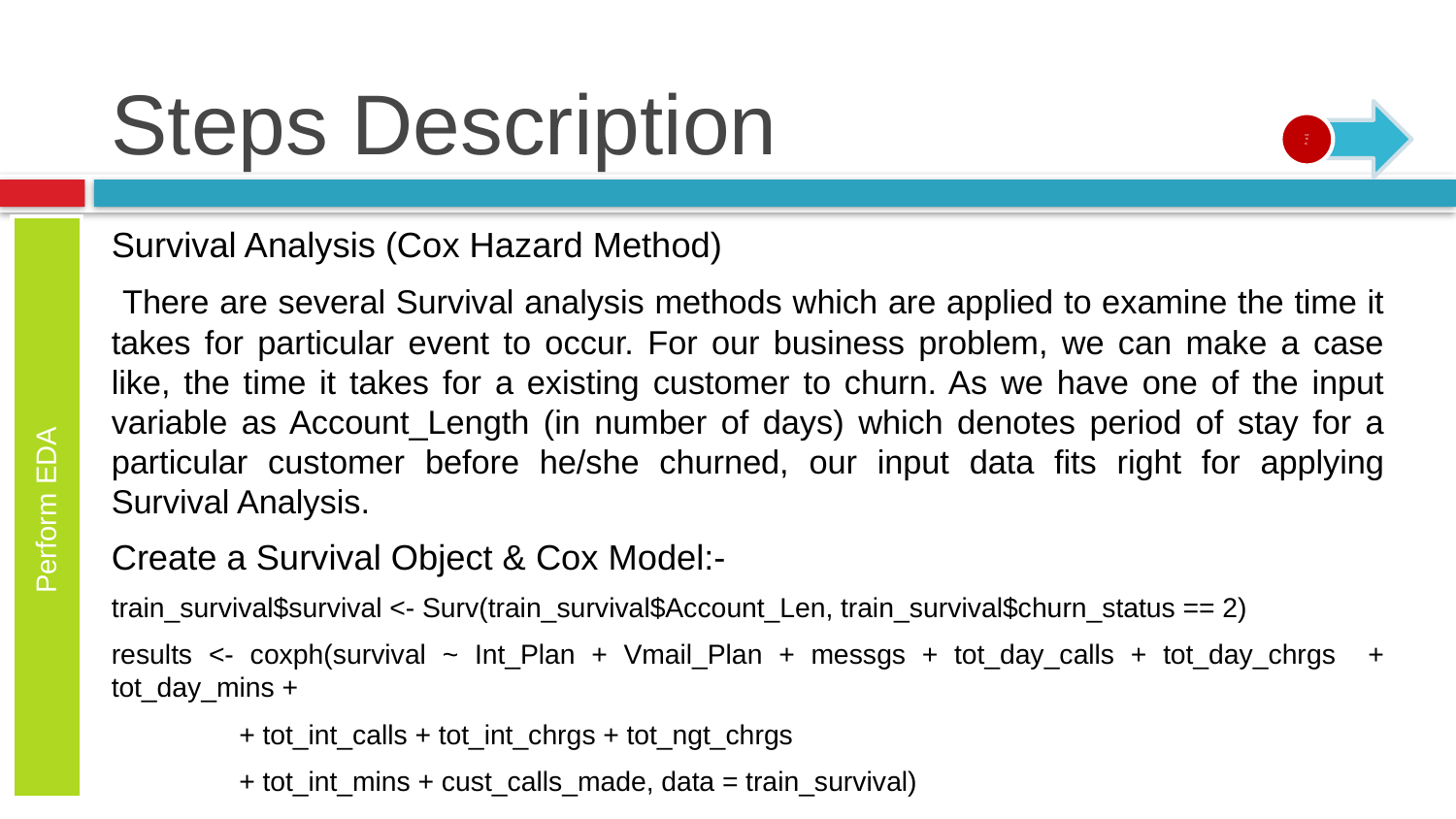

# Steps Description
contd..
Survival Analysis (Cox Hazard Method)
 There are several Survival analysis methods which are applied to examine the time it takes for particular event to occur. For our business problem, we can make a case like, the time it takes for a existing customer to churn. As we have one of the input variable as Account_Length (in number of days) which denotes period of stay for a particular customer before he/she churned, our input data fits right for applying Survival Analysis.
Create a Survival Object & Cox Model:-
train_survival$survival <- Surv(train_survival$Account_Len, train_survival$churn_status == 2)
results <- coxph(survival ~ Int_Plan + Vmail_Plan + messgs + tot_day_calls + tot_day_chrgs  + tot_day_mins +
                 + tot_int_calls + tot_int_chrgs + tot_ngt_chrgs
                 + tot_int_mins + cust_calls_made, data = train_survival)

Perform EDA